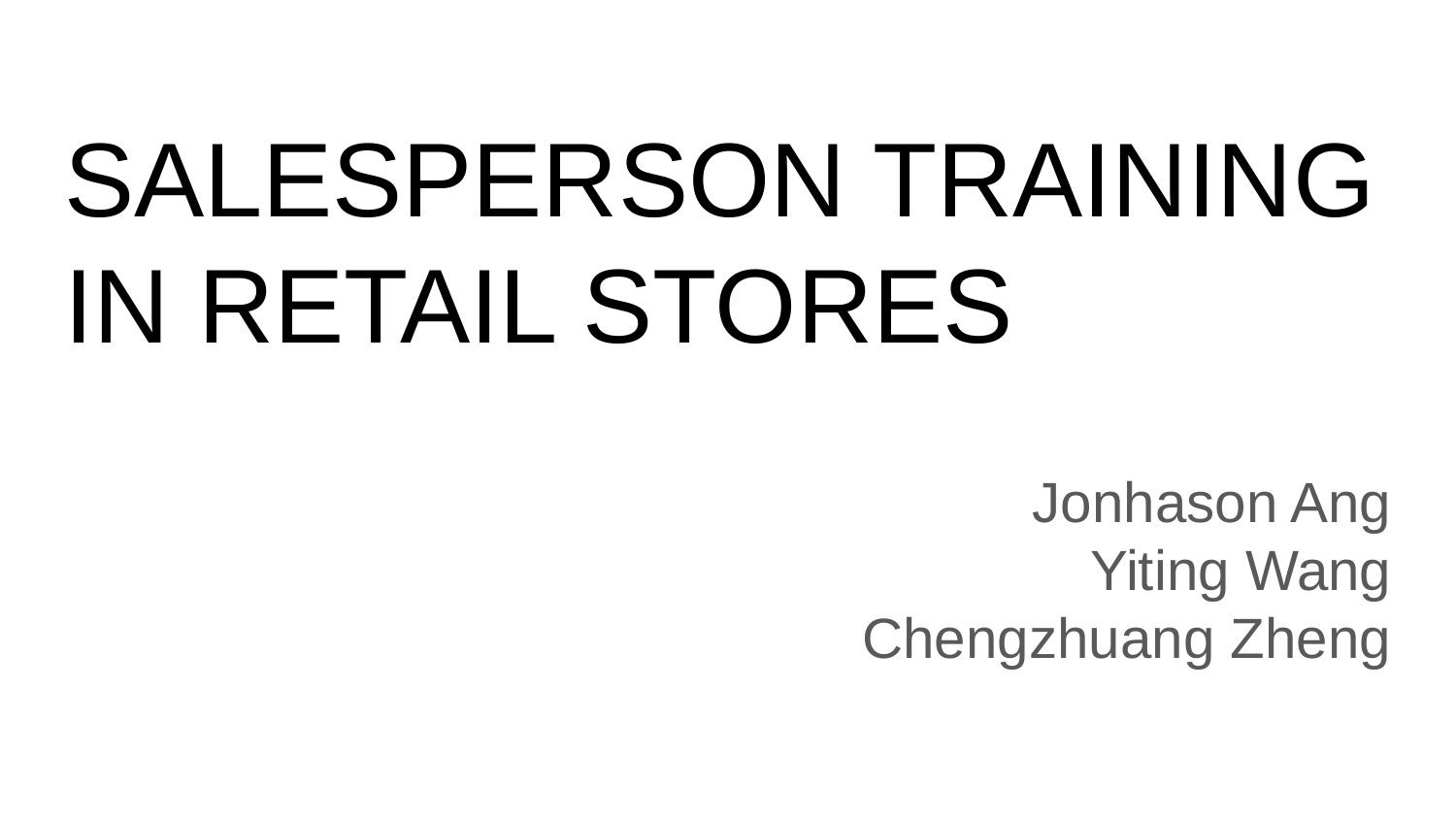

# SALESPERSON TRAINING IN RETAIL STORES
Jonhason Ang
Yiting Wang
Chengzhuang Zheng